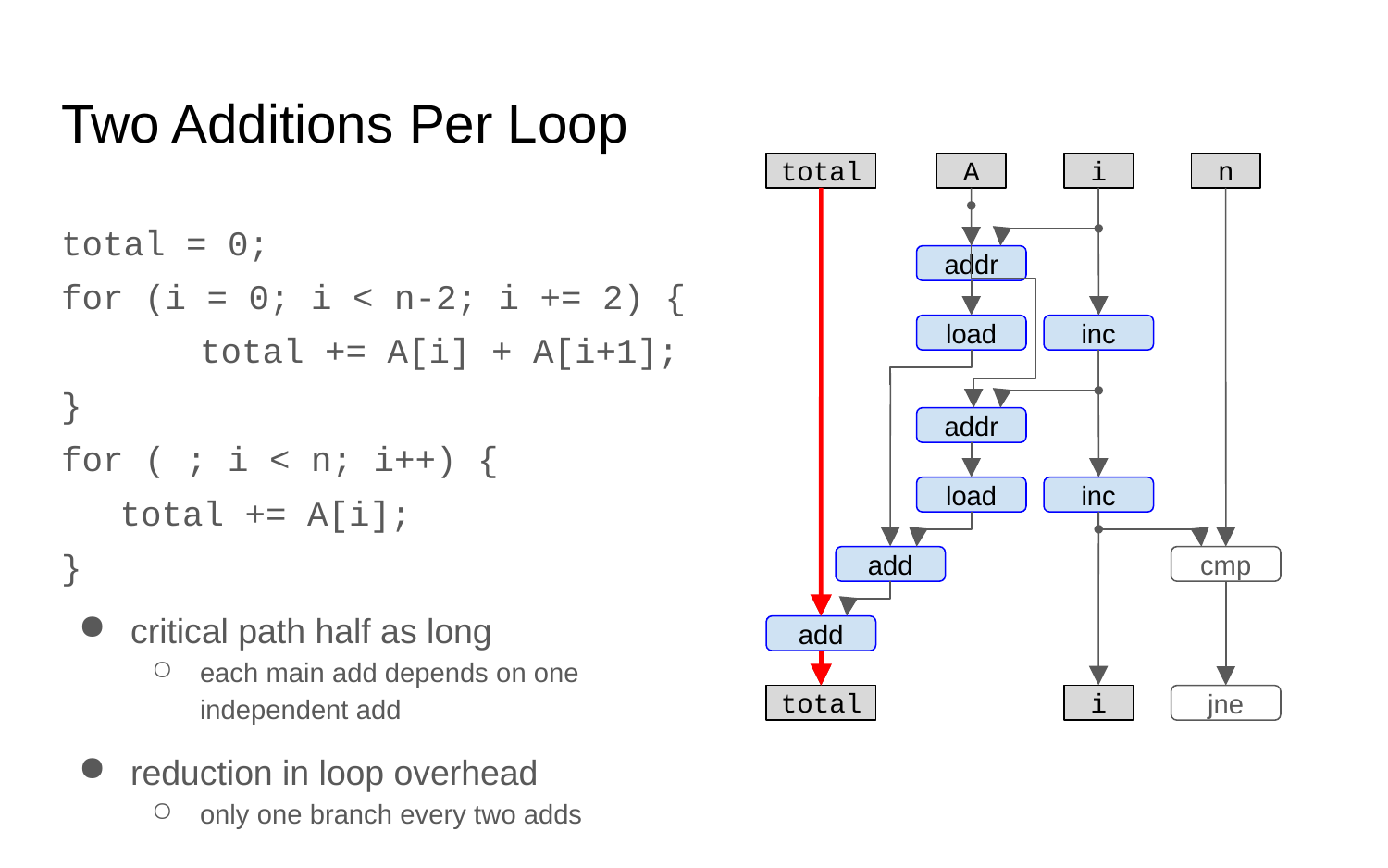

# Two Additions Per Loop
total
A
i
n

total = 0;
for (i = 0; i < n-2; i += 2) {
	total += A[i] + A[i+1];
}
for ( ; i < n; i++) {
total += A[i];
}

addr
load
inc

addr
load
inc

add
cmp

critical path half as long
each main add depends on one independent add
reduction in loop overhead
only one branch every two adds
add
total
i
jne